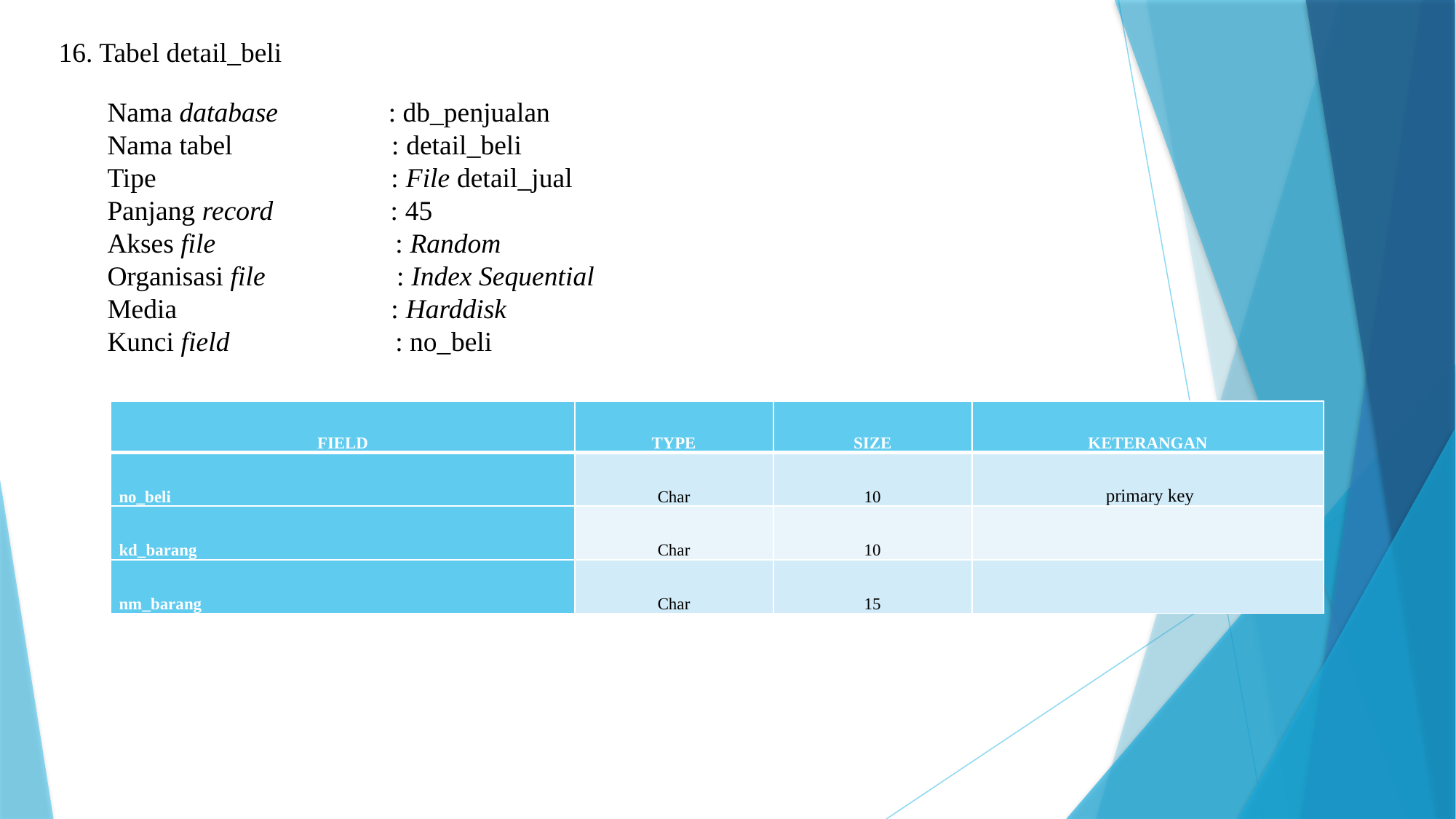

16. Tabel detail_beli
Nama database                : db_penjualan
Nama tabel                       : detail_beli
Tipe                                  : File detail_jual
Panjang record                 : 45
Akses file                          : Random
Organisasi file                   : Index Sequential
Media                               : Harddisk
Kunci field                        : no_beli
| FIELD | TYPE | SIZE | KETERANGAN |
| --- | --- | --- | --- |
| no\_beli | Char | 10 | primary key |
| kd\_barang | Char | 10 |  |
| nm\_barang | Char | 15 |  |